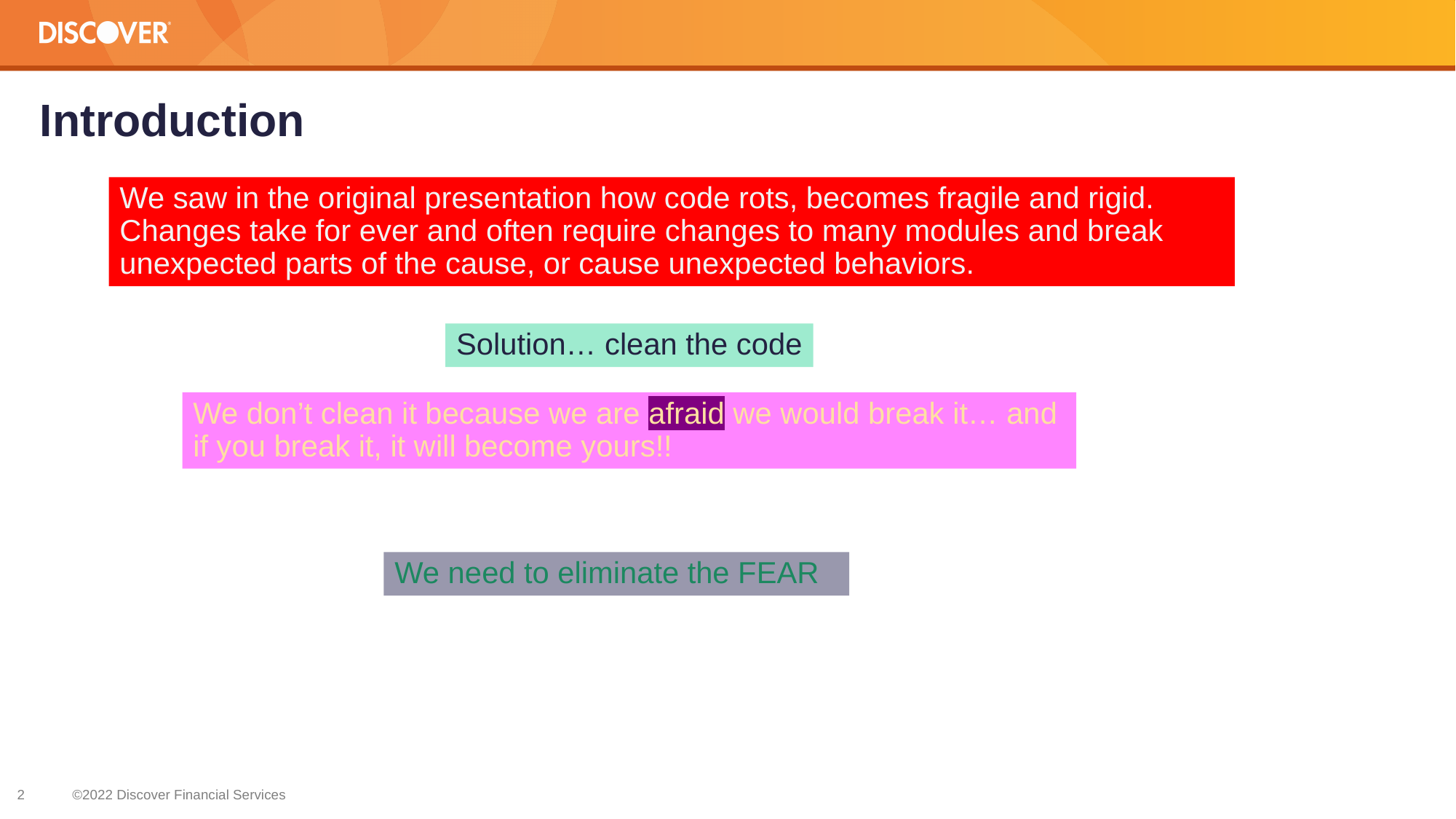

# Introduction
We saw in the original presentation how code rots, becomes fragile and rigid. Changes take for ever and often require changes to many modules and break unexpected parts of the cause, or cause unexpected behaviors.
Solution… clean the code
We don’t clean it because we are afraid we would break it… and if you break it, it will become yours!!
We need to eliminate the FEAR